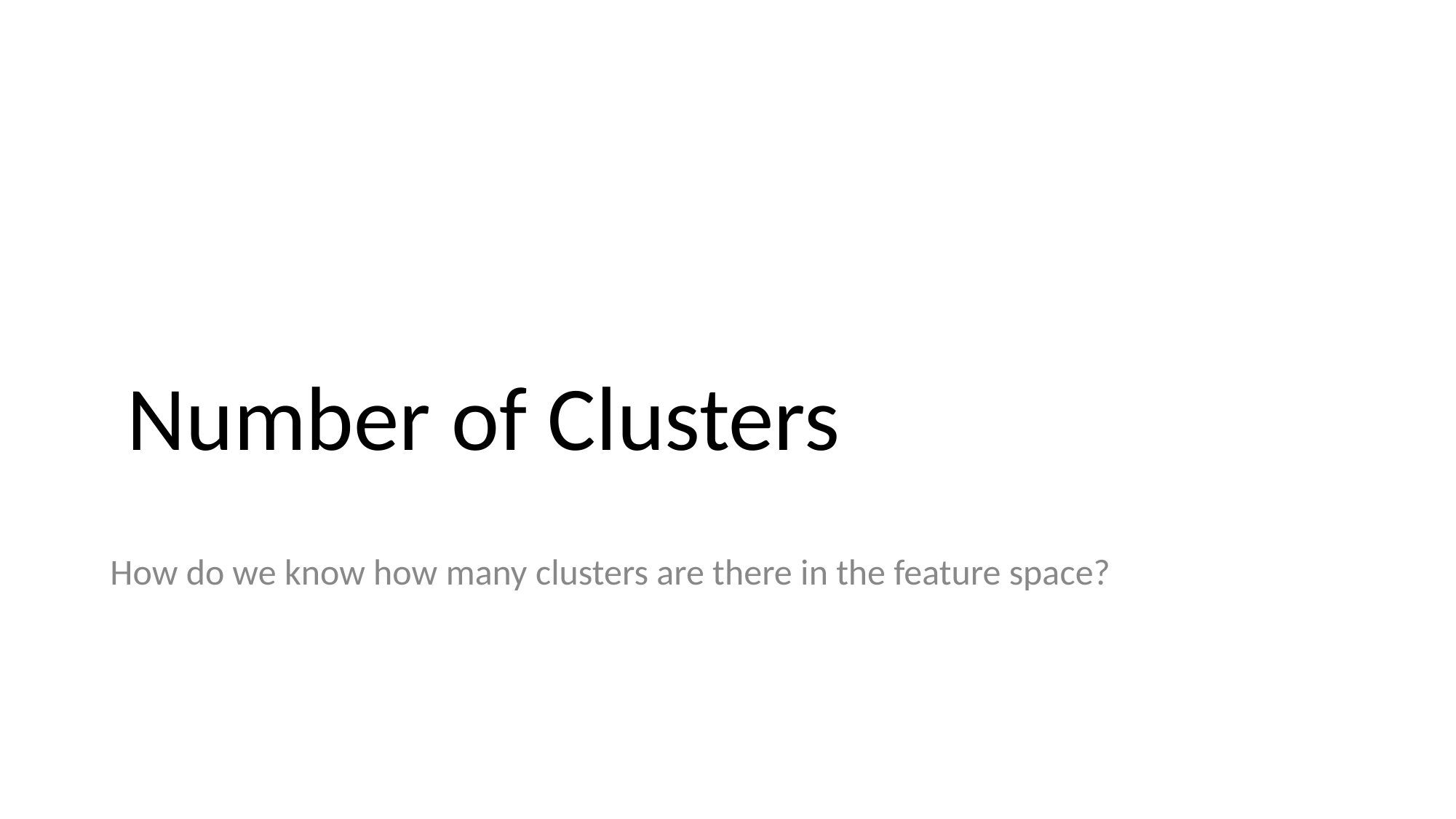

# Number of Clusters
How do we know how many clusters are there in the feature space?